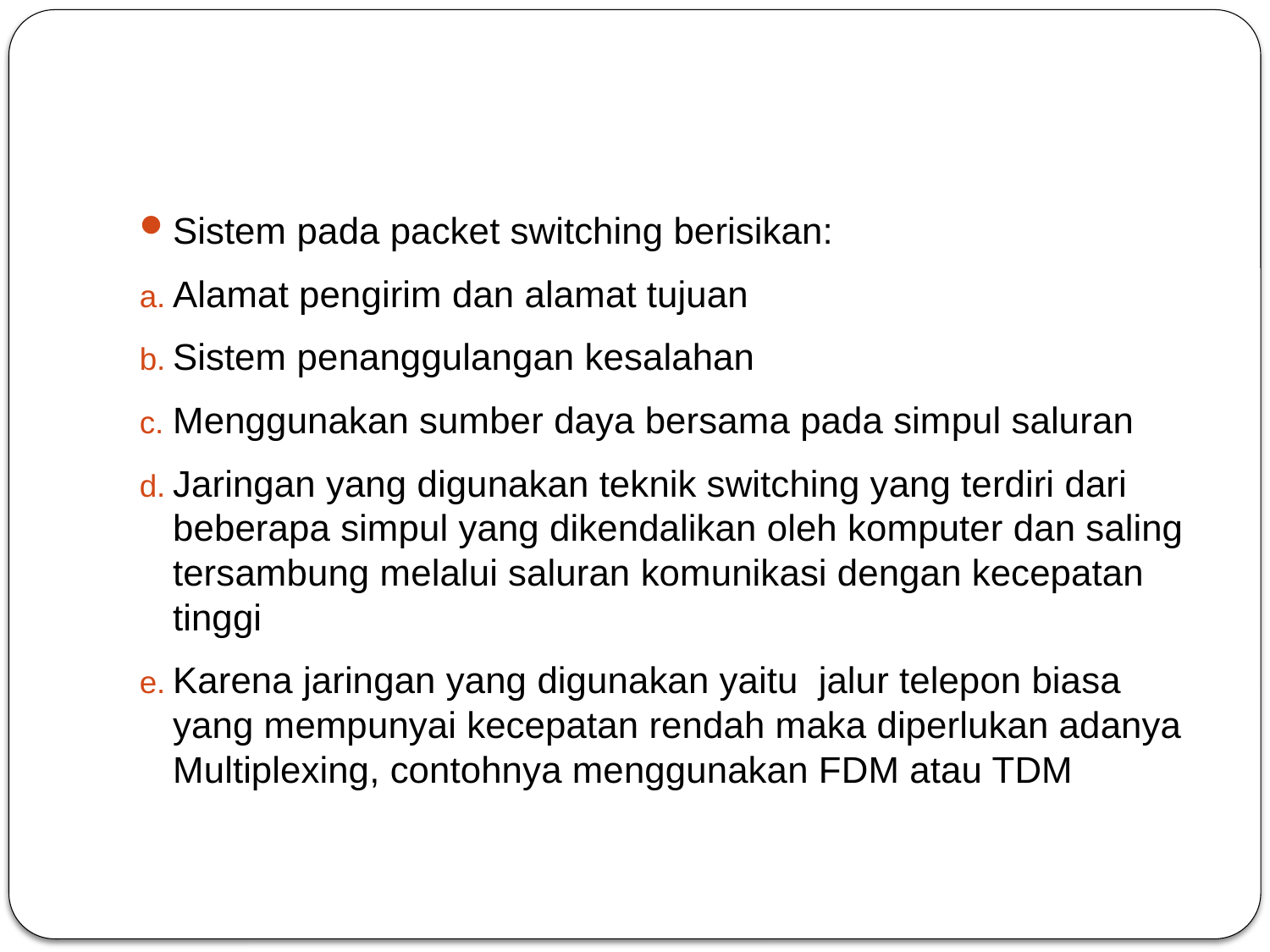

#
Sistem pada packet switching berisikan:
Alamat pengirim dan alamat tujuan
Sistem penanggulangan kesalahan
Menggunakan sumber daya bersama pada simpul saluran
Jaringan yang digunakan teknik switching yang terdiri dari beberapa simpul yang dikendalikan oleh komputer dan saling tersambung melalui saluran komunikasi dengan kecepatan tinggi
Karena jaringan yang digunakan yaitu  jalur telepon biasa yang mempunyai kecepatan rendah maka diperlukan adanya Multiplexing, contohnya menggunakan FDM atau TDM